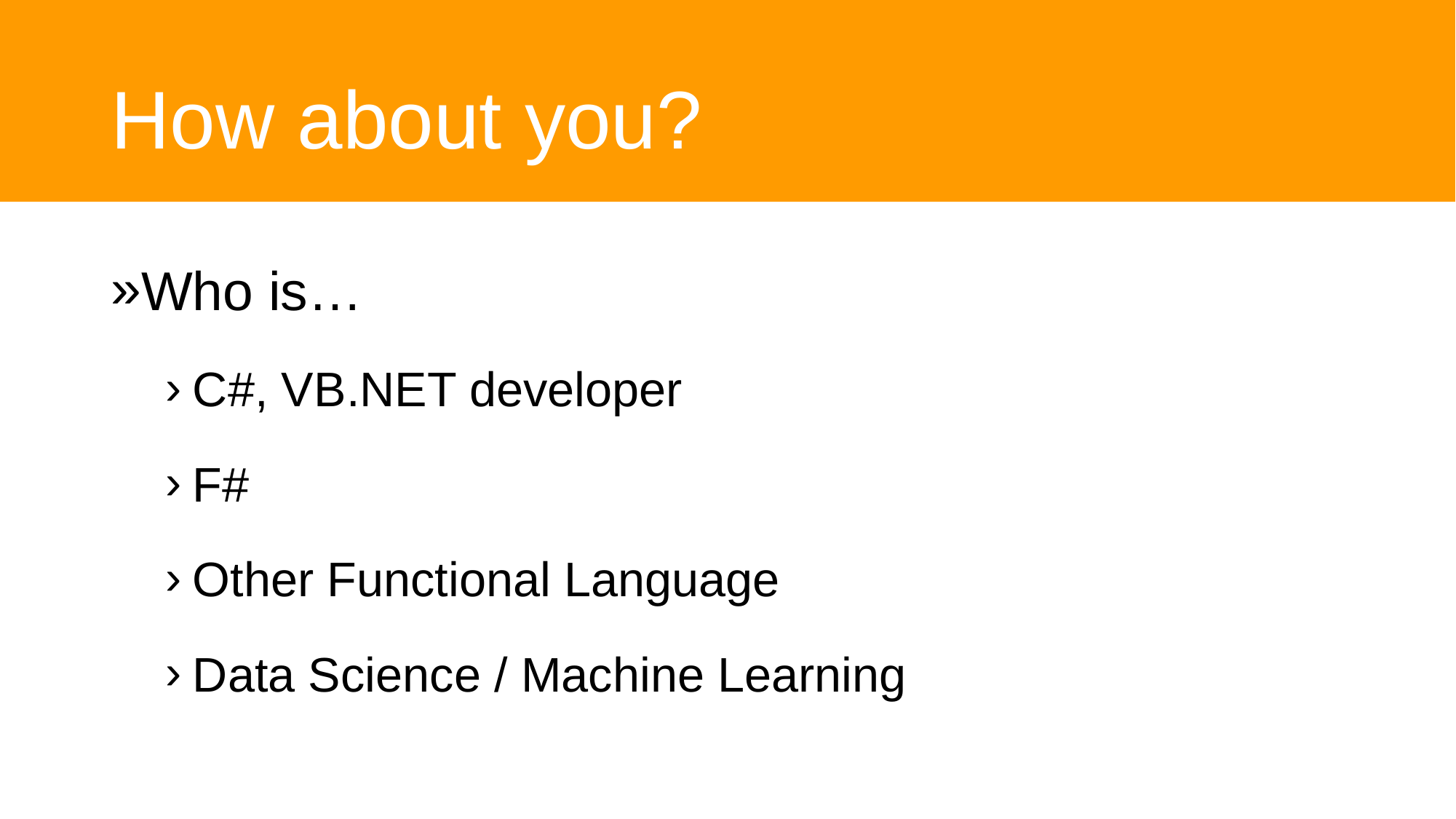

# How about you?
Who is…
C#, VB.NET developer
F#
Other Functional Language
Data Science / Machine Learning